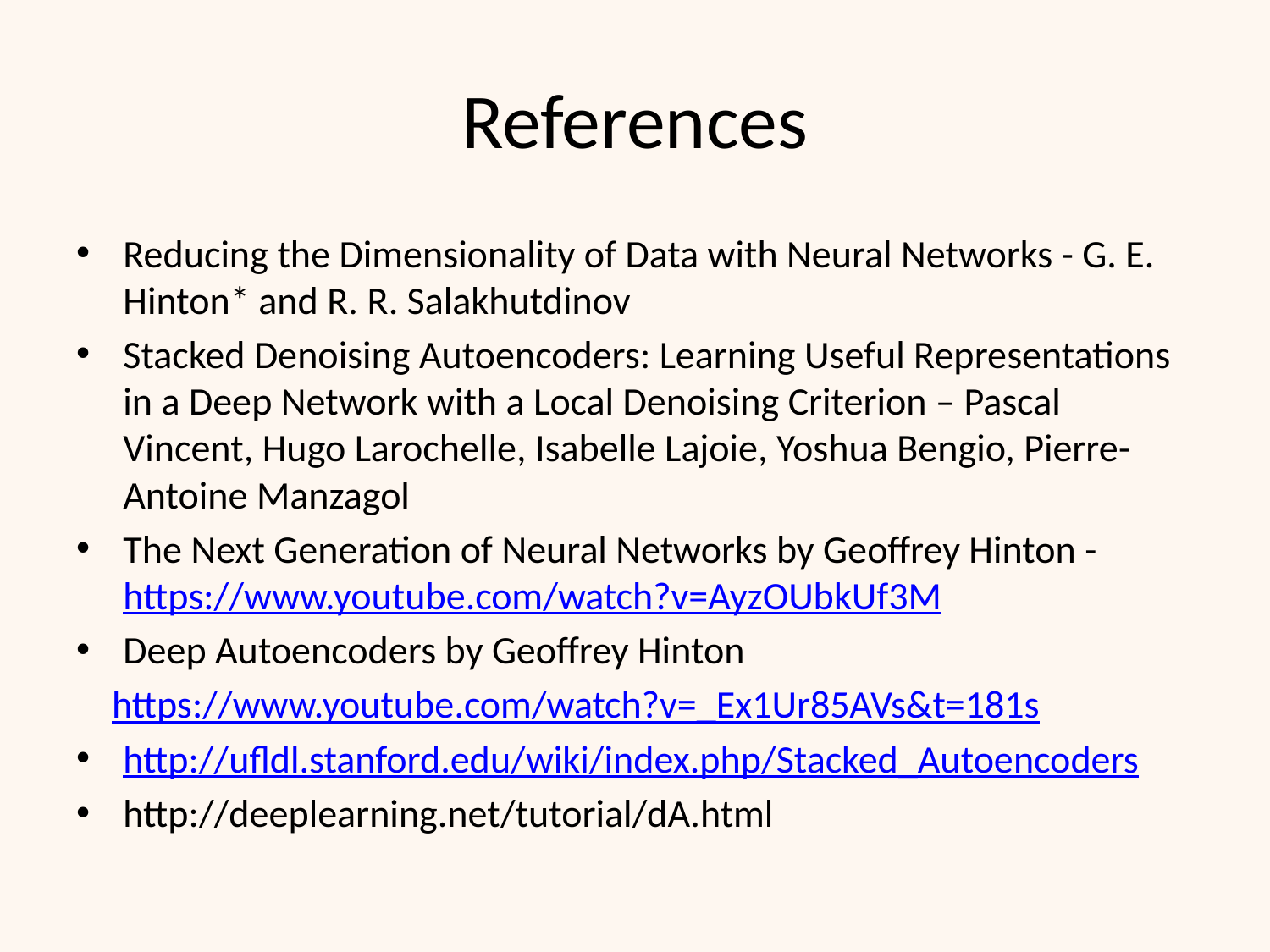

# References
Reducing the Dimensionality of Data with Neural Networks - G. E. Hinton* and R. R. Salakhutdinov
Stacked Denoising Autoencoders: Learning Useful Representations in a Deep Network with a Local Denoising Criterion – Pascal Vincent, Hugo Larochelle, Isabelle Lajoie, Yoshua Bengio, Pierre-Antoine Manzagol
The Next Generation of Neural Networks by Geoffrey Hinton - https://www.youtube.com/watch?v=AyzOUbkUf3M
Deep Autoencoders by Geoffrey Hinton
    https://www.youtube.com/watch?v=_Ex1Ur85AVs&t=181s
http://ufldl.stanford.edu/wiki/index.php/Stacked_Autoencoders
http://deeplearning.net/tutorial/dA.html